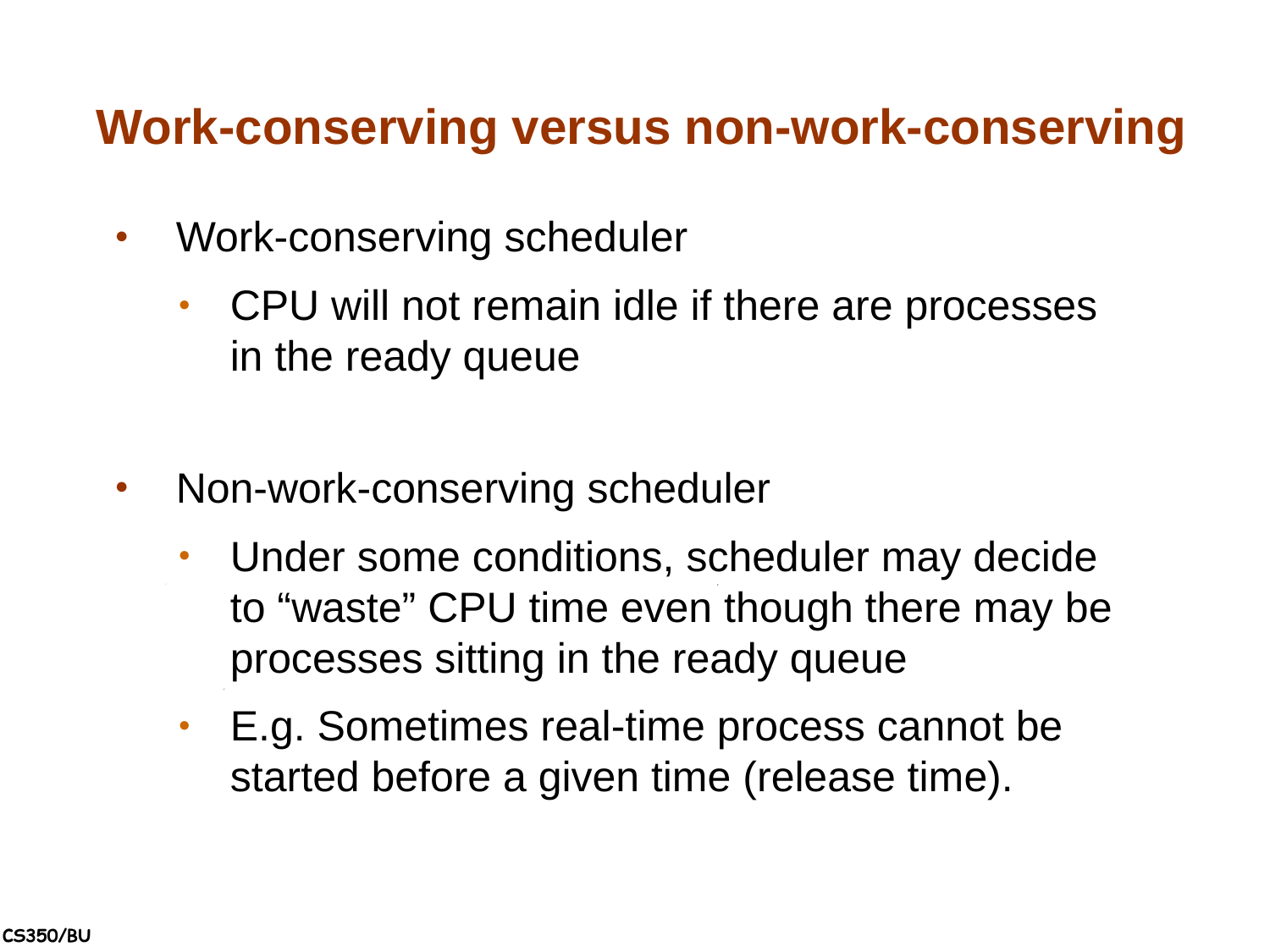

# Work-conserving versus non-work-conserving
Work-conserving scheduler
CPU will not remain idle if there are processes in the ready queue

Non-work-conserving scheduler
Under some conditions, scheduler may decide to “waste” CPU time even though there may be processes sitting in the ready queue
E.g. Sometimes real-time process cannot be started before a given time (release time).